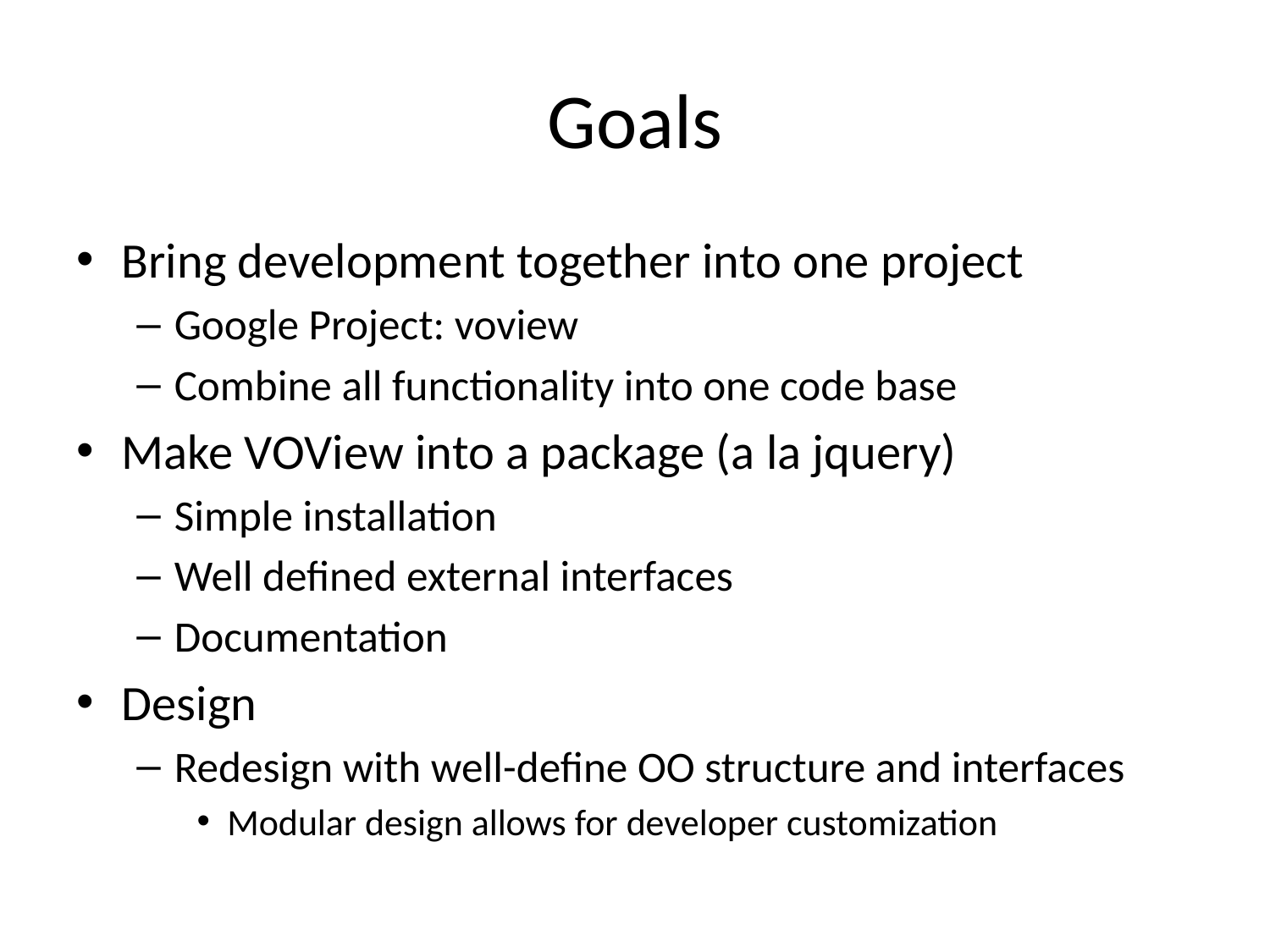

# Goals
Bring development together into one project
Google Project: voview
Combine all functionality into one code base
Make VOView into a package (a la jquery)
Simple installation
Well defined external interfaces
Documentation
Design
Redesign with well-define OO structure and interfaces
Modular design allows for developer customization